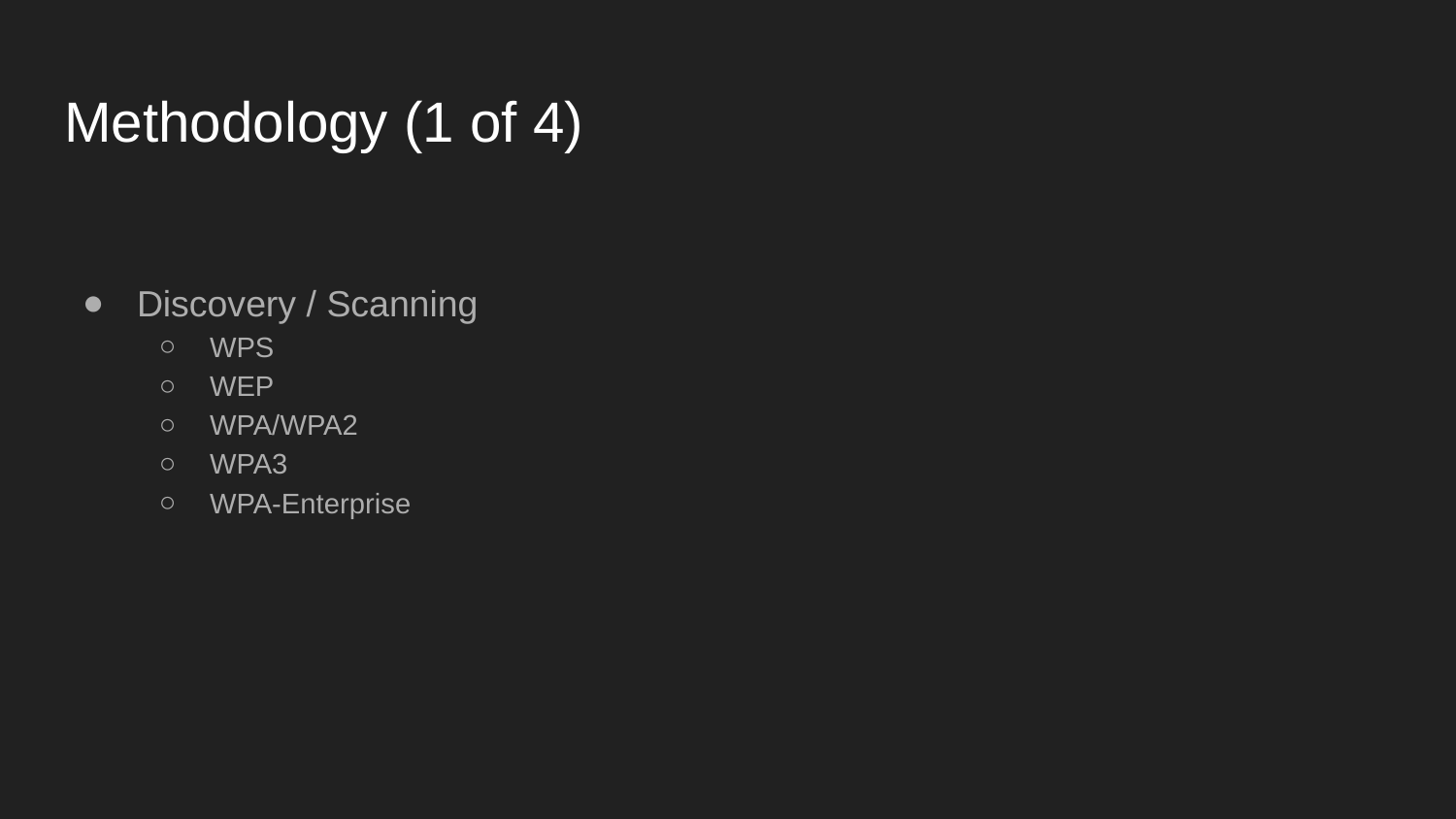

# Methodology (1 of 4)

Discovery / Scanning
WPS
WEP
WPA/WPA2
WPA3
WPA-Enterprise